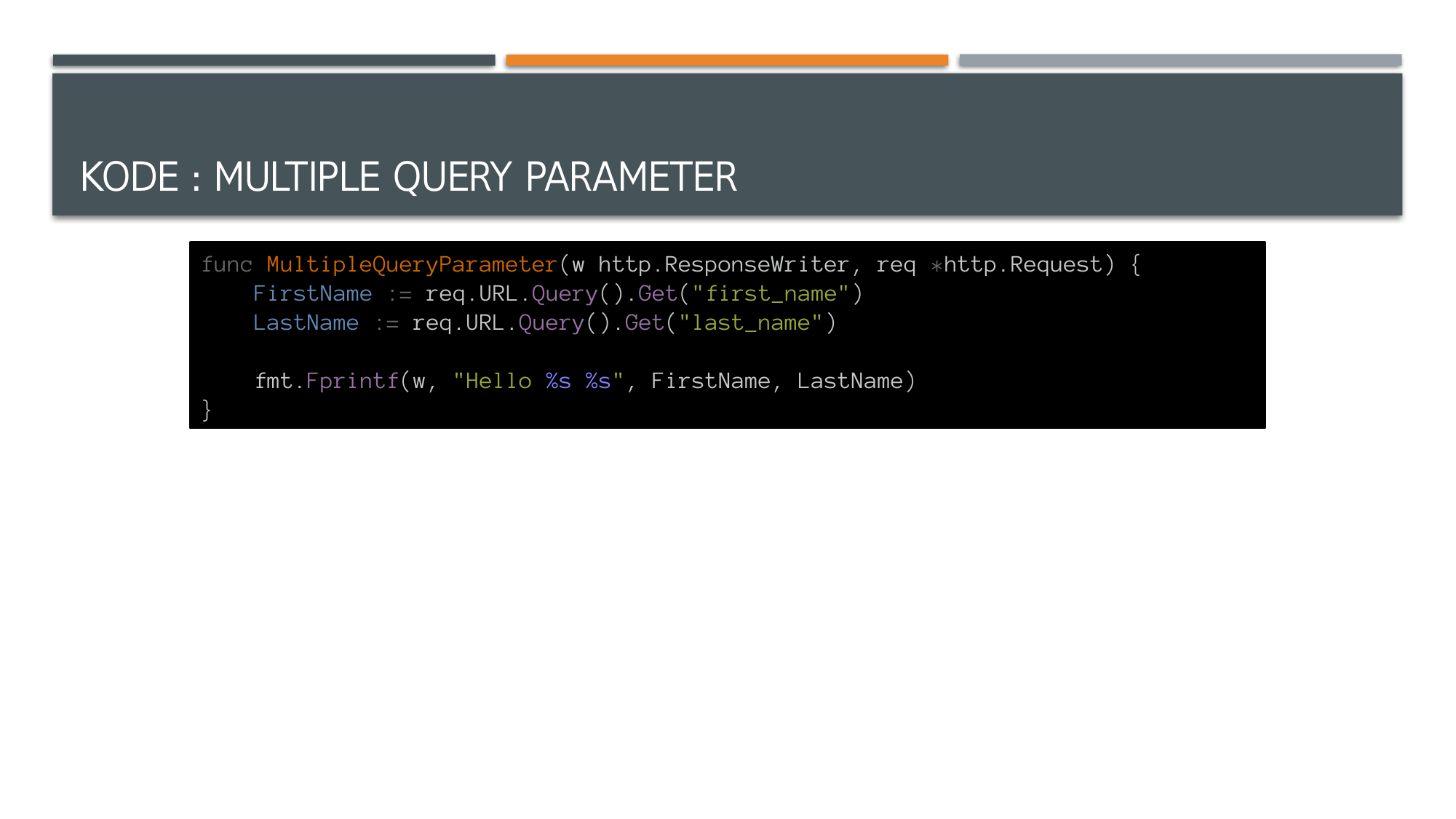

# Kode : Multiple Query Parameter
func MultipleQueryParameter(w http.ResponseWriter, req *http.Request) {
    FirstName := req.URL.Query().Get("first_name")
    LastName := req.URL.Query().Get("last_name")
    fmt.Fprintf(w, "Hello %s %s", FirstName, LastName)
}